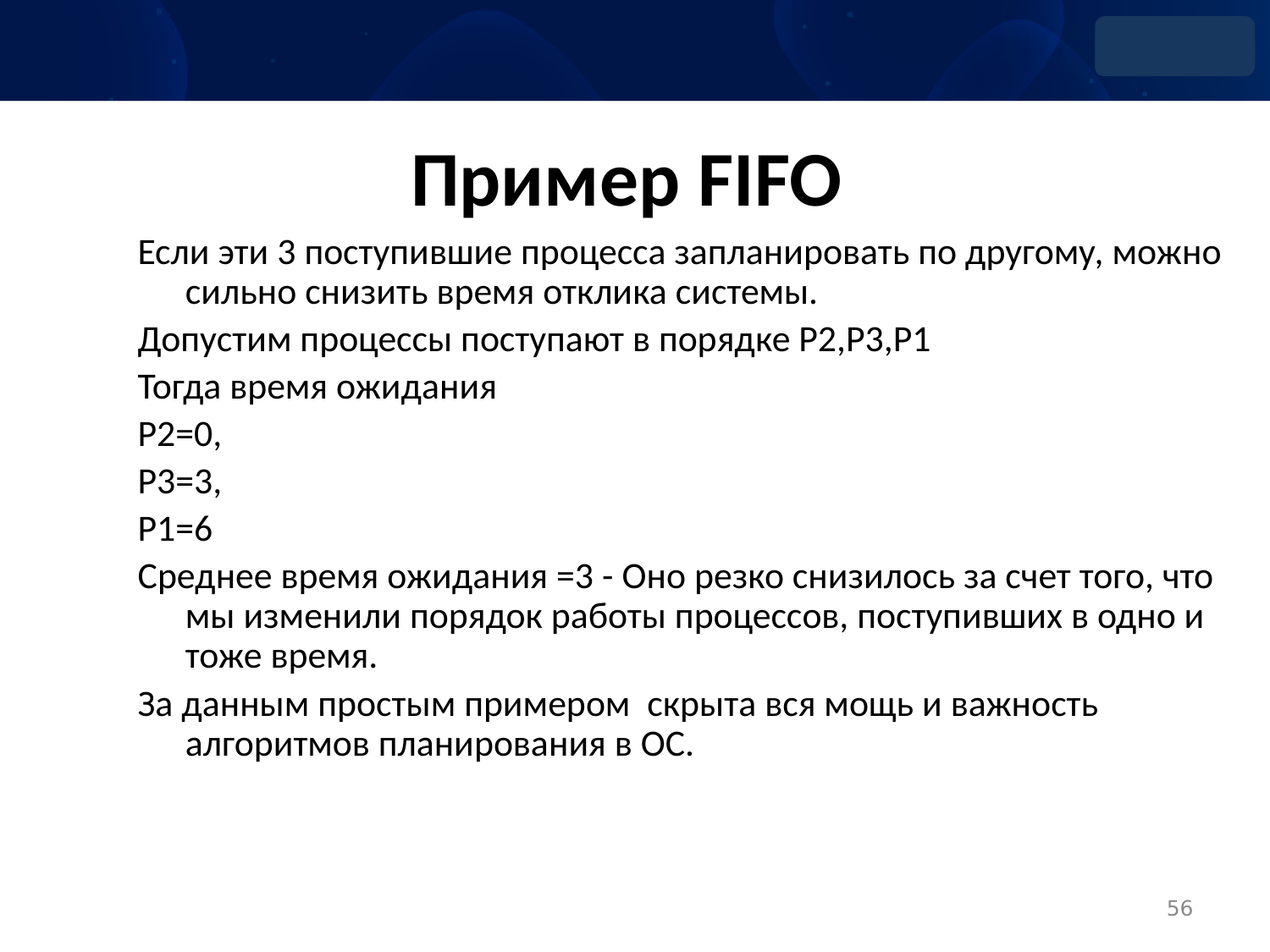

# Пример FIFO
Если эти 3 поступившие процесса запланировать по другому, можно сильно снизить время отклика системы.
Допустим процессы поступают в порядке Р2,Р3,Р1
Тогда время ожидания
Р2=0,
Р3=3,
Р1=6
Среднее время ожидания =3 - Оно резко снизилось за счет того, что мы изменили порядок работы процессов, поступивших в одно и тоже время.
За данным простым примером  скрыта вся мощь и важность алгоритмов планирования в ОС.
56